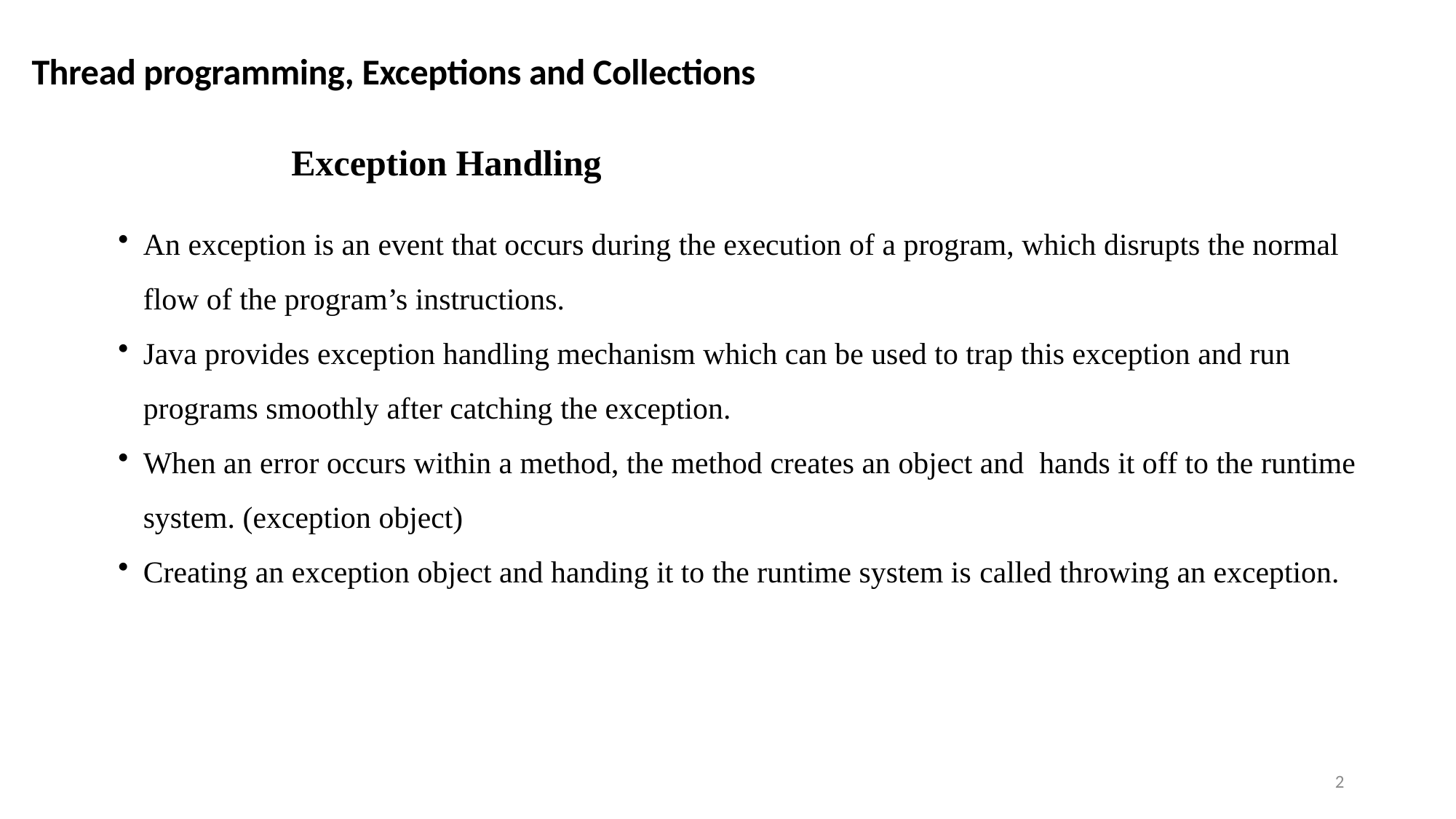

Thread programming, Exceptions and Collections
Exception Handling
An exception is an event that occurs during the execution of a program, which disrupts the normal flow of the program’s instructions.
Java provides exception handling mechanism which can be used to trap this exception and run programs smoothly after catching the exception.
When an error occurs within a method, the method creates an object and  hands it off to the runtime system. (exception object)
Creating an exception object and handing it to the runtime system is called throwing an exception.
2